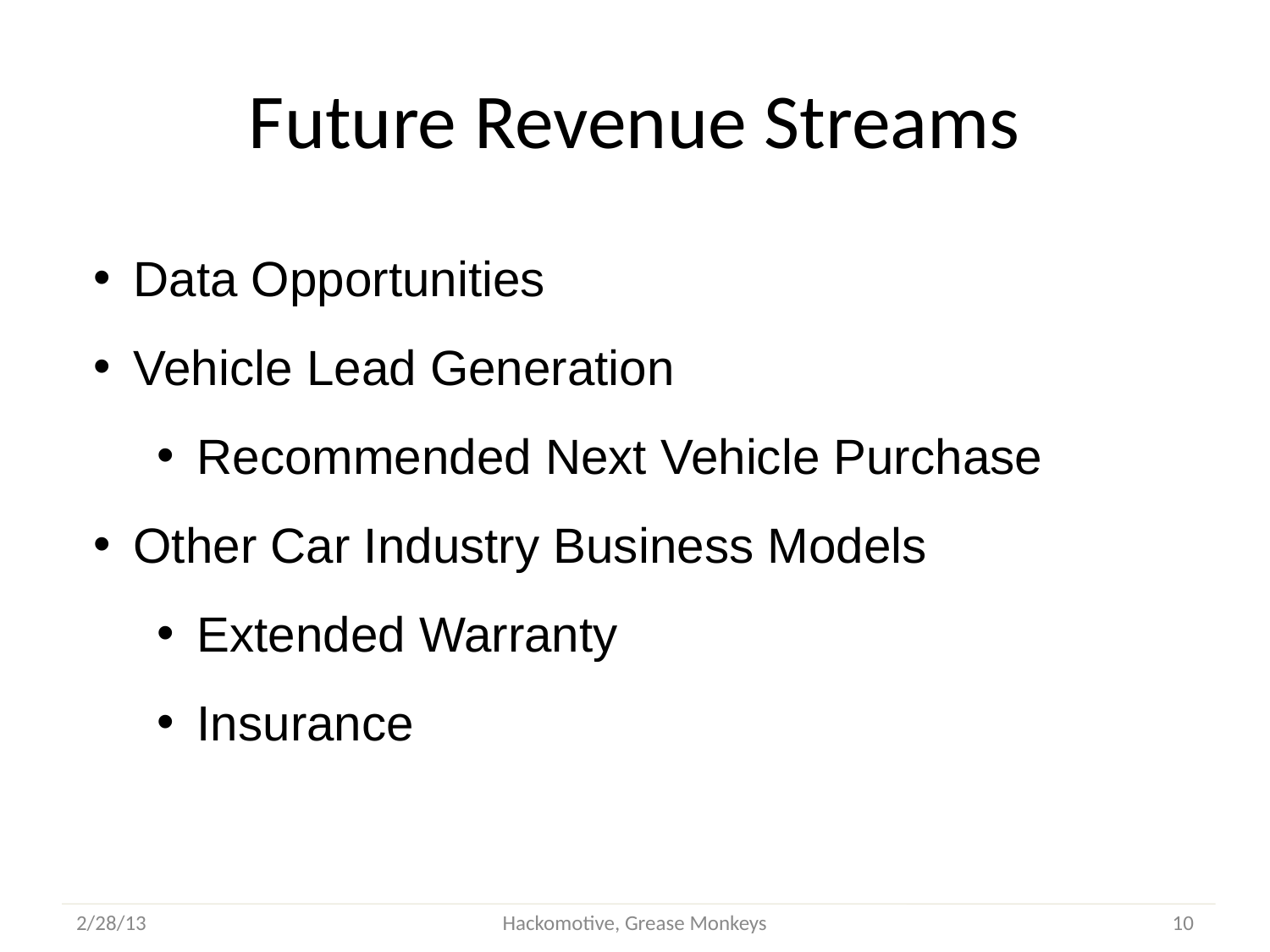

# Future Revenue Streams
Data Opportunities
Vehicle Lead Generation
Recommended Next Vehicle Purchase
Other Car Industry Business Models
Extended Warranty
Insurance
2/28/13
Hackomotive, Grease Monkeys
10